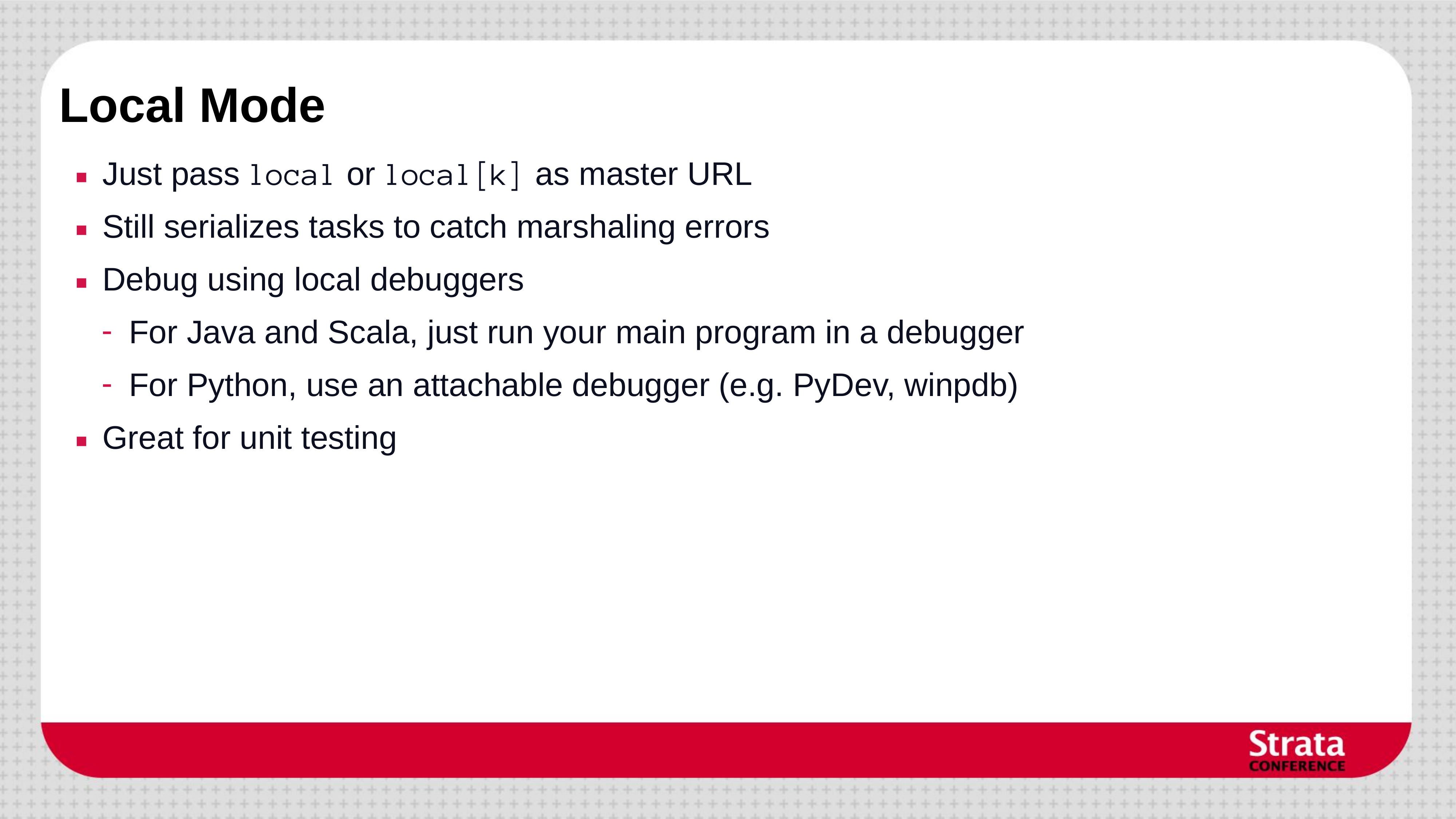

# Local Mode
Just pass local or local[k] as master URL
Still serializes tasks to catch marshaling errors
Debug using local debuggers
For Java and Scala, just run your main program in a debugger
For Python, use an attachable debugger (e.g. PyDev, winpdb)
Great for unit testing